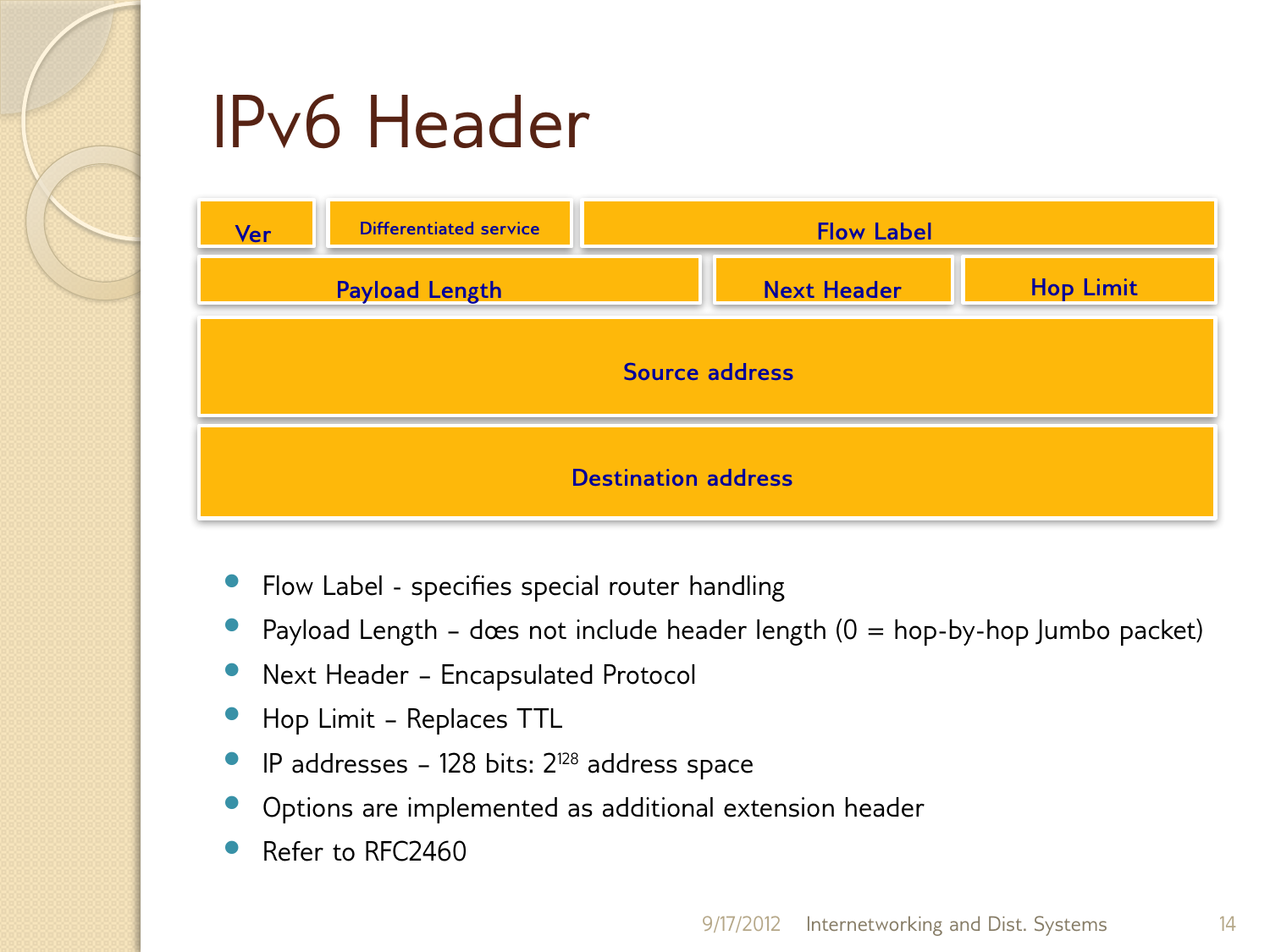

# IPv6 Header

Differentiated service

Flow Label
Ver
Ver
Total length

Hop Limit
Payload Length
Identification
Next Header
Flags

Source address

Source address

Destination address
Destination address
Flow Label - specifies special router handling
Payload Length – does not include header length (0 = hop-by-hop Jumbo packet)
Next Header – Encapsulated Protocol
Hop Limit – Replaces TTL
IP addresses – 128 bits: 2128 address space
Options are implemented as additional extension header
Refer to RFC2460

9/17/2012
Internetworking and Dist. Systems
14